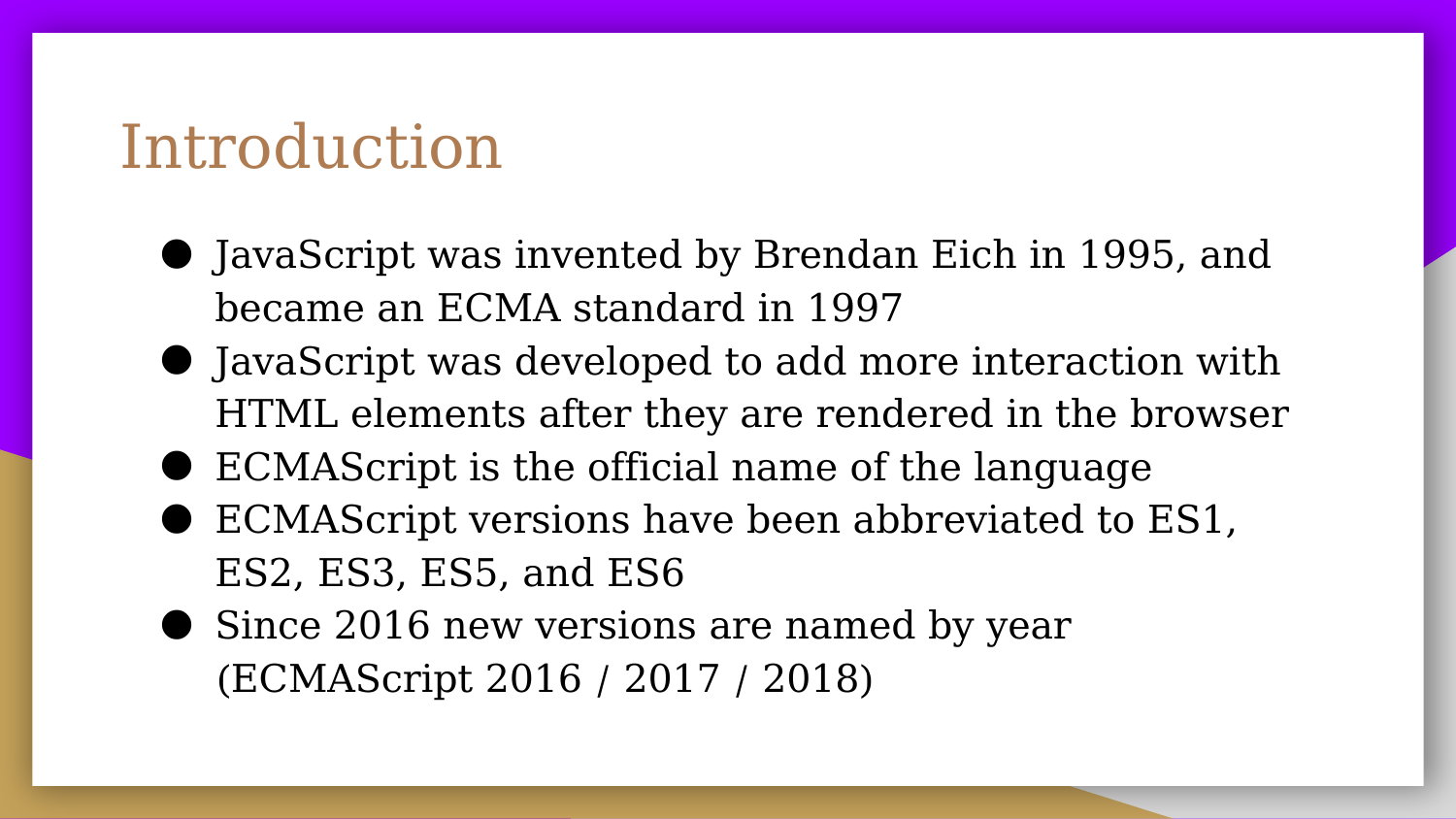

# Introduction
JavaScript was invented by Brendan Eich in 1995, and became an ECMA standard in 1997
JavaScript was developed to add more interaction with HTML elements after they are rendered in the browser
ECMAScript is the official name of the language
ECMAScript versions have been abbreviated to ES1, ES2, ES3, ES5, and ES6
Since 2016 new versions are named by year (ECMAScript 2016 / 2017 / 2018)